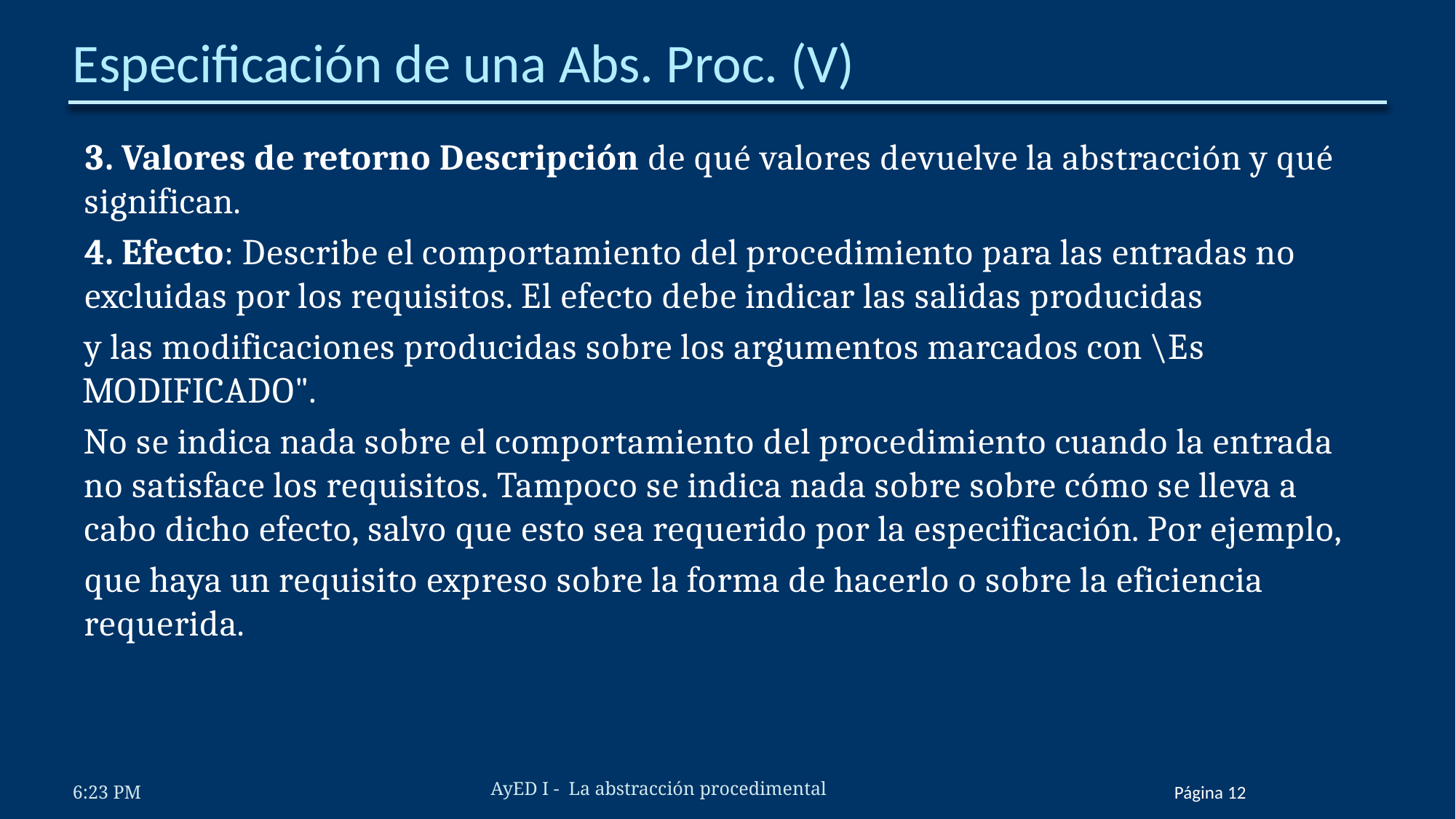

# Especificación de una Abs. Proc. (V)
3. Valores de retorno Descripción de qué valores devuelve la abstracción y qué significan.
4. Efecto: Describe el comportamiento del procedimiento para las entradas no excluidas por los requisitos. El efecto debe indicar las salidas producidas
y las modificaciones producidas sobre los argumentos marcados con \Es MODIFICADO".
No se indica nada sobre el comportamiento del procedimiento cuando la entrada no satisface los requisitos. Tampoco se indica nada sobre sobre cómo se lleva a cabo dicho efecto, salvo que esto sea requerido por la especificación. Por ejemplo,
que haya un requisito expreso sobre la forma de hacerlo o sobre la eficiencia requerida.
AyED I -  La abstracción procedimental
6:23 PM
Página 12